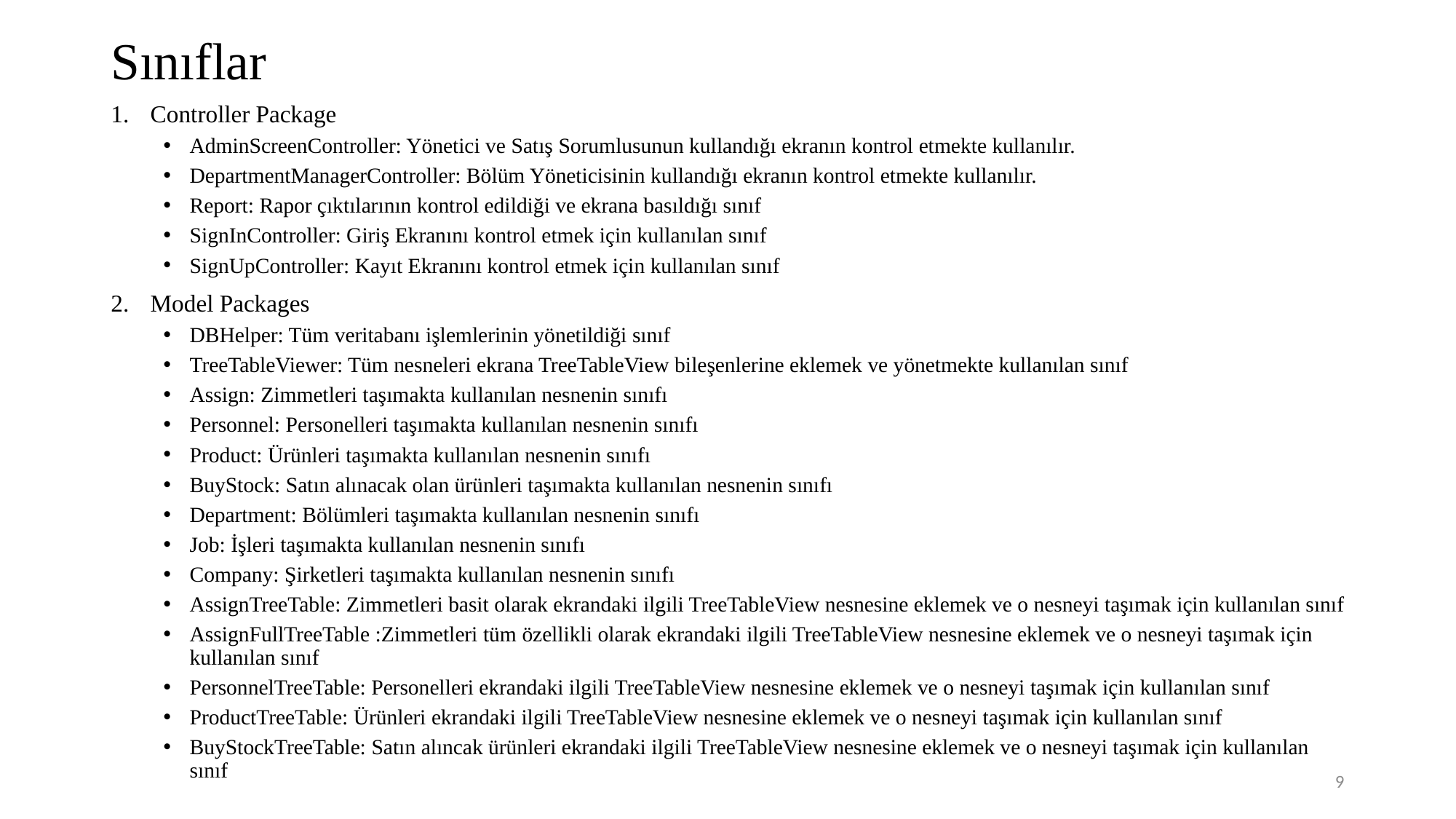

# Sınıflar
Controller Package
AdminScreenController: Yönetici ve Satış Sorumlusunun kullandığı ekranın kontrol etmekte kullanılır.
DepartmentManagerController: Bölüm Yöneticisinin kullandığı ekranın kontrol etmekte kullanılır.
Report: Rapor çıktılarının kontrol edildiği ve ekrana basıldığı sınıf
SignInController: Giriş Ekranını kontrol etmek için kullanılan sınıf
SignUpController: Kayıt Ekranını kontrol etmek için kullanılan sınıf
Model Packages
DBHelper: Tüm veritabanı işlemlerinin yönetildiği sınıf
TreeTableViewer: Tüm nesneleri ekrana TreeTableView bileşenlerine eklemek ve yönetmekte kullanılan sınıf
Assign: Zimmetleri taşımakta kullanılan nesnenin sınıfı
Personnel: Personelleri taşımakta kullanılan nesnenin sınıfı
Product: Ürünleri taşımakta kullanılan nesnenin sınıfı
BuyStock: Satın alınacak olan ürünleri taşımakta kullanılan nesnenin sınıfı
Department: Bölümleri taşımakta kullanılan nesnenin sınıfı
Job: İşleri taşımakta kullanılan nesnenin sınıfı
Company: Şirketleri taşımakta kullanılan nesnenin sınıfı
AssignTreeTable: Zimmetleri basit olarak ekrandaki ilgili TreeTableView nesnesine eklemek ve o nesneyi taşımak için kullanılan sınıf
AssignFullTreeTable :Zimmetleri tüm özellikli olarak ekrandaki ilgili TreeTableView nesnesine eklemek ve o nesneyi taşımak için kullanılan sınıf
PersonnelTreeTable: Personelleri ekrandaki ilgili TreeTableView nesnesine eklemek ve o nesneyi taşımak için kullanılan sınıf
ProductTreeTable: Ürünleri ekrandaki ilgili TreeTableView nesnesine eklemek ve o nesneyi taşımak için kullanılan sınıf
BuyStockTreeTable: Satın alıncak ürünleri ekrandaki ilgili TreeTableView nesnesine eklemek ve o nesneyi taşımak için kullanılan sınıf

9